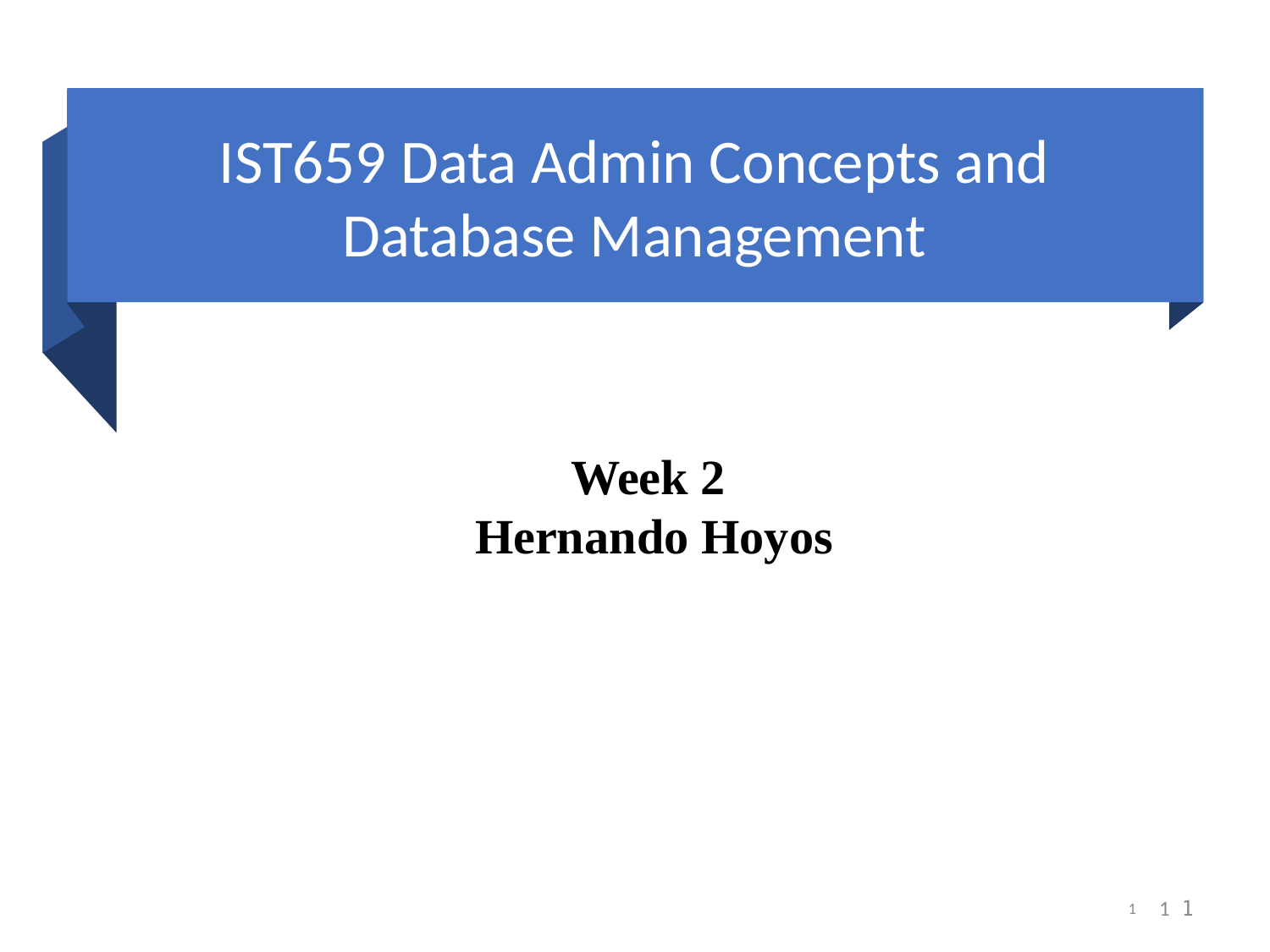

IST659 Data Admin Concepts and Database Management

Week 2
 Hernando Hoyos

1
1
1